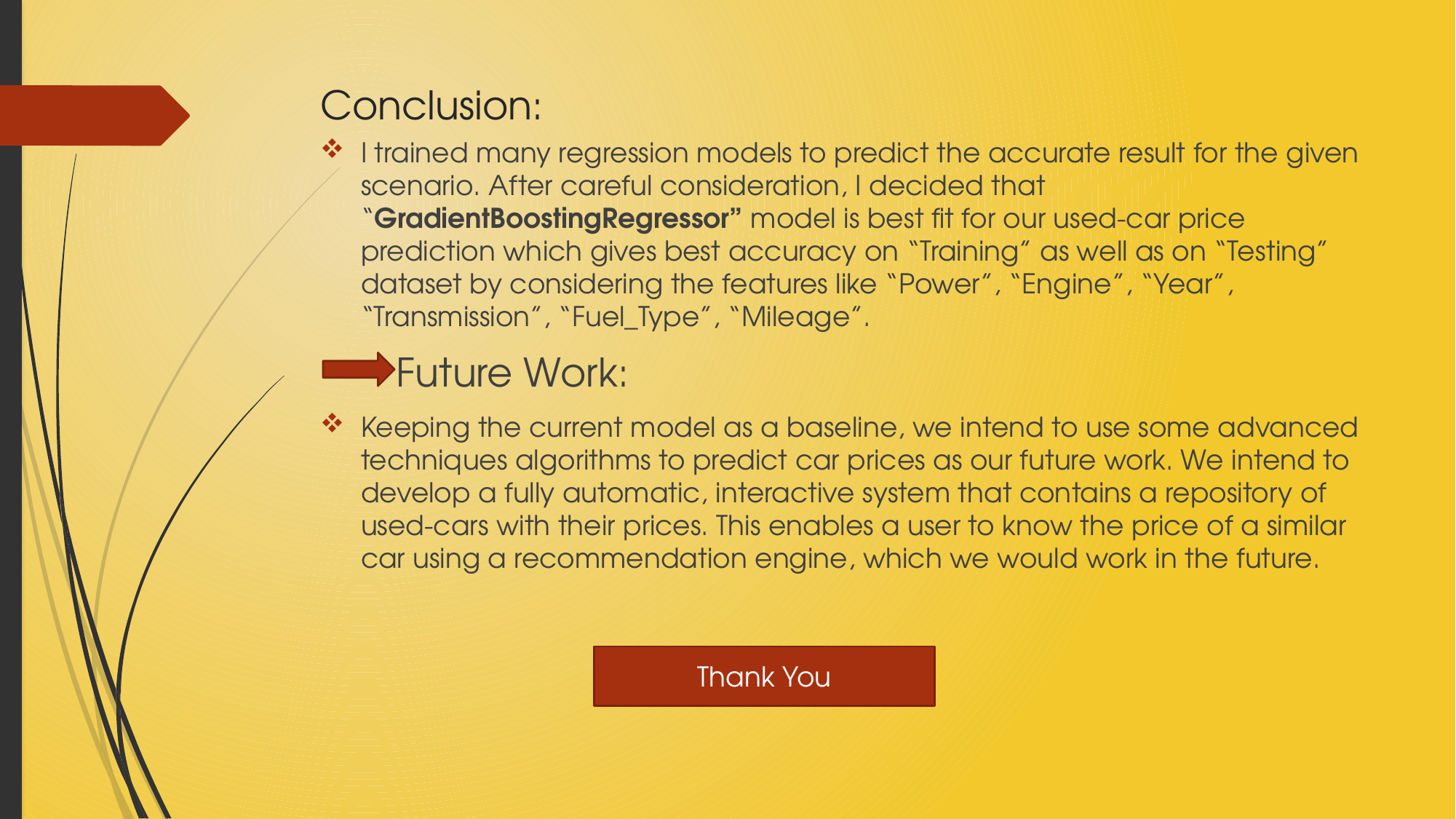

# Conclusion:
I trained many regression models to predict the accurate result for the given scenario. After careful consideration, I decided that “GradientBoostingRegressor” model is best fit for our used-car price prediction which gives best accuracy on “Training” as well as on “Testing” dataset by considering the features like “Power”, “Engine”, “Year”, “Transmission”, “Fuel_Type”, “Mileage”.
          Future Work:
Keeping the current model as a baseline, we intend to use some advanced techniques algorithms to predict car prices as our future work. We intend to develop a fully automatic, interactive system that contains a repository of used-cars with their prices. This enables a user to know the price of a similar car using a recommendation engine, which we would work in the future.

Thank You